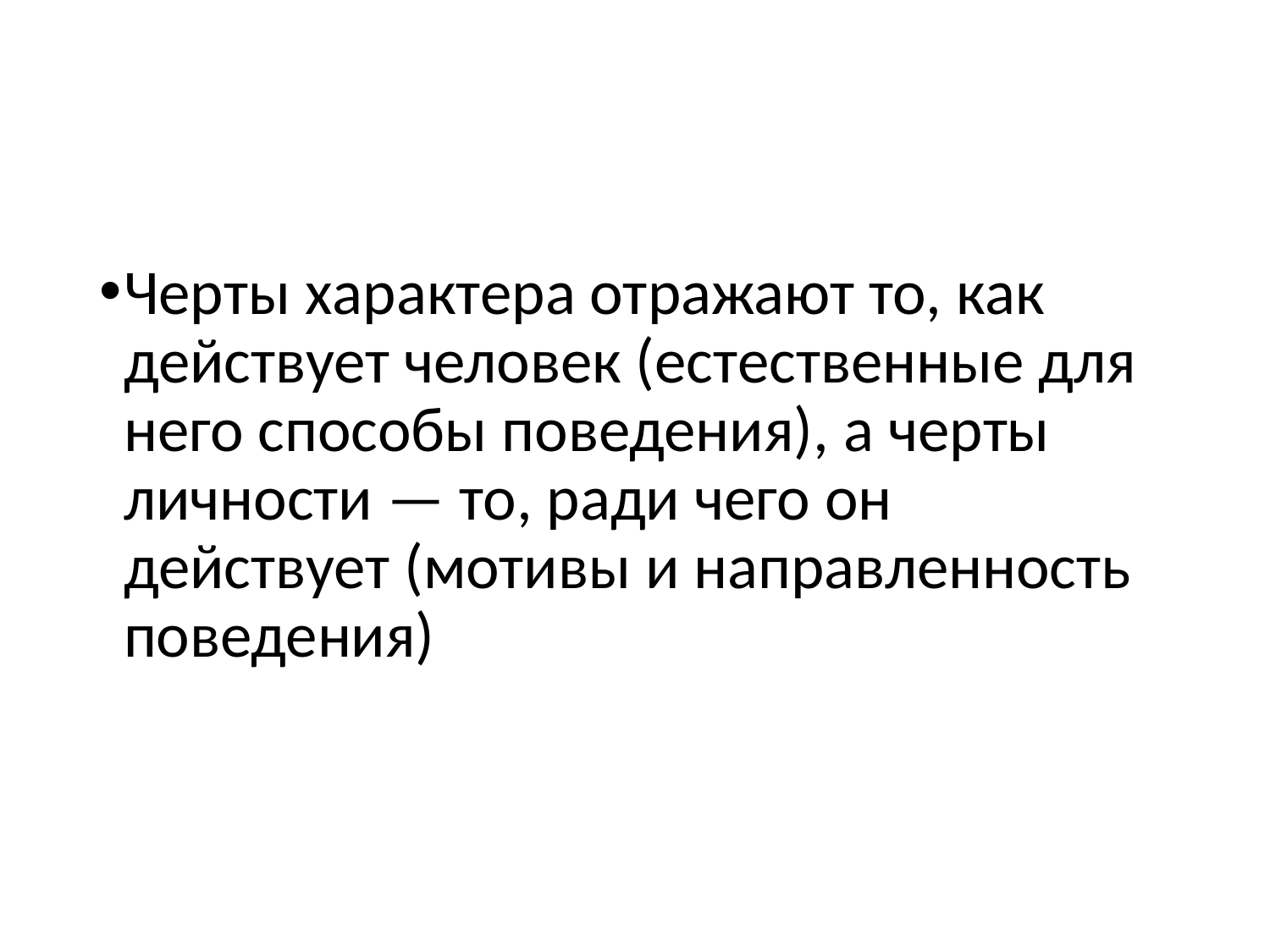

#
Черты характера отражают то, как действует человек (естественные для него способы поведения), а черты личности — то, ради чего он действует (мотивы и направленность поведения)